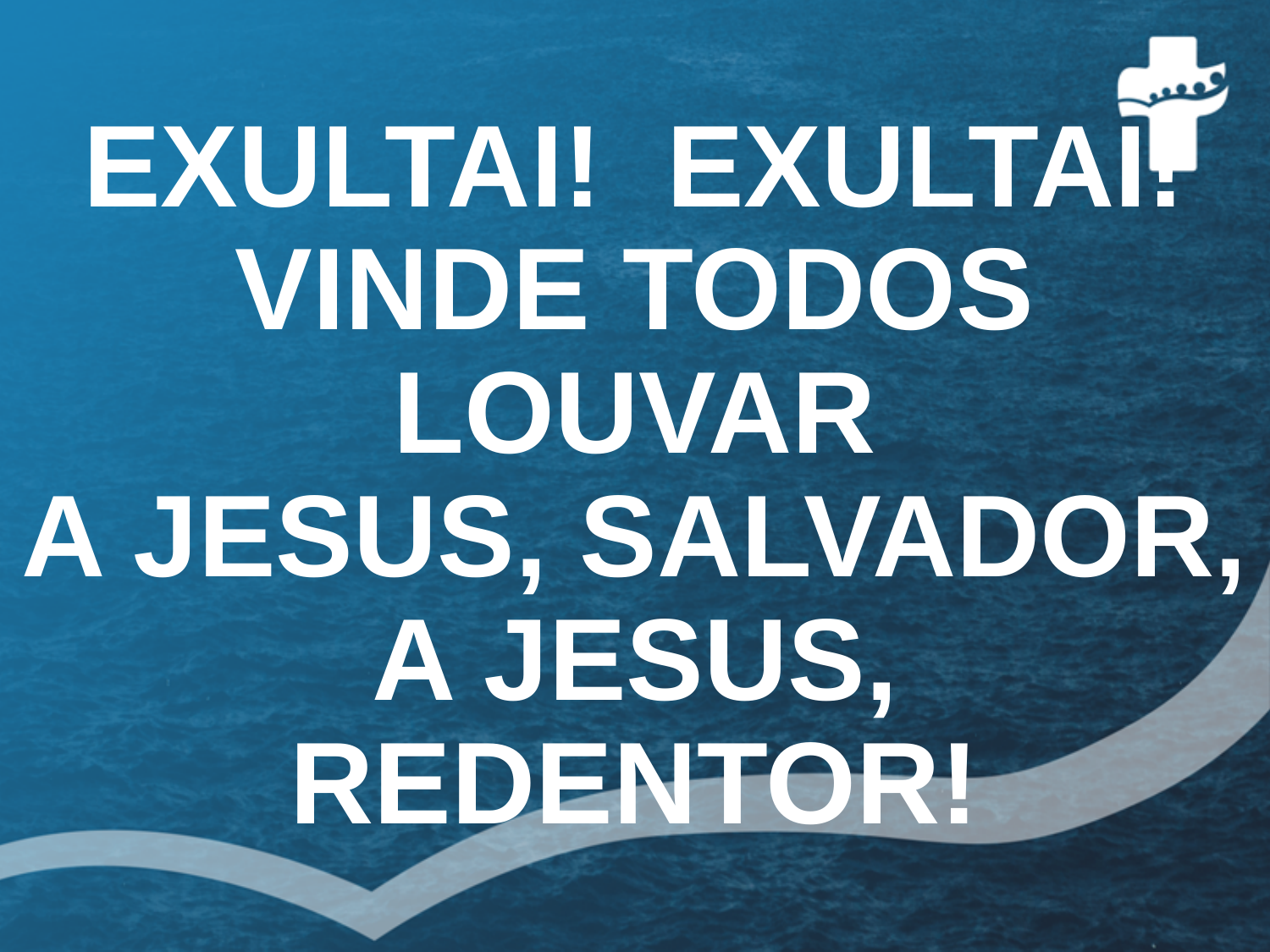

# EXULTAI!  EXULTAI! VINDE TODOS LOUVAR A JESUS, SALVADOR, A JESUS, REDENTOR!